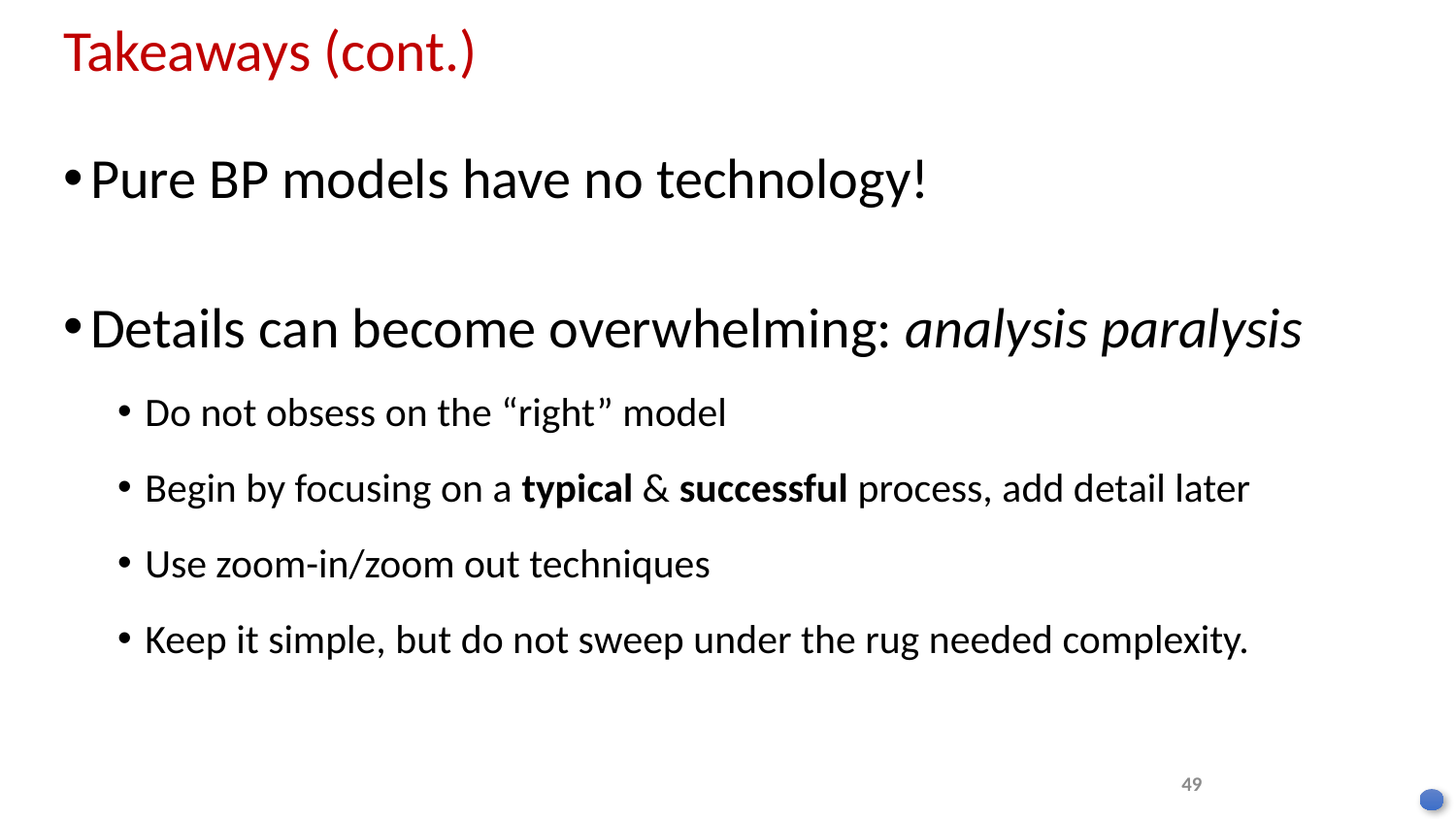

# Takeaways (cont.)
Pure BP models have no technology!
Details can become overwhelming: analysis paralysis
Do not obsess on the “right” model
Begin by focusing on a typical & successful process, add detail later
Use zoom-in/zoom out techniques
Keep it simple, but do not sweep under the rug needed complexity.
49